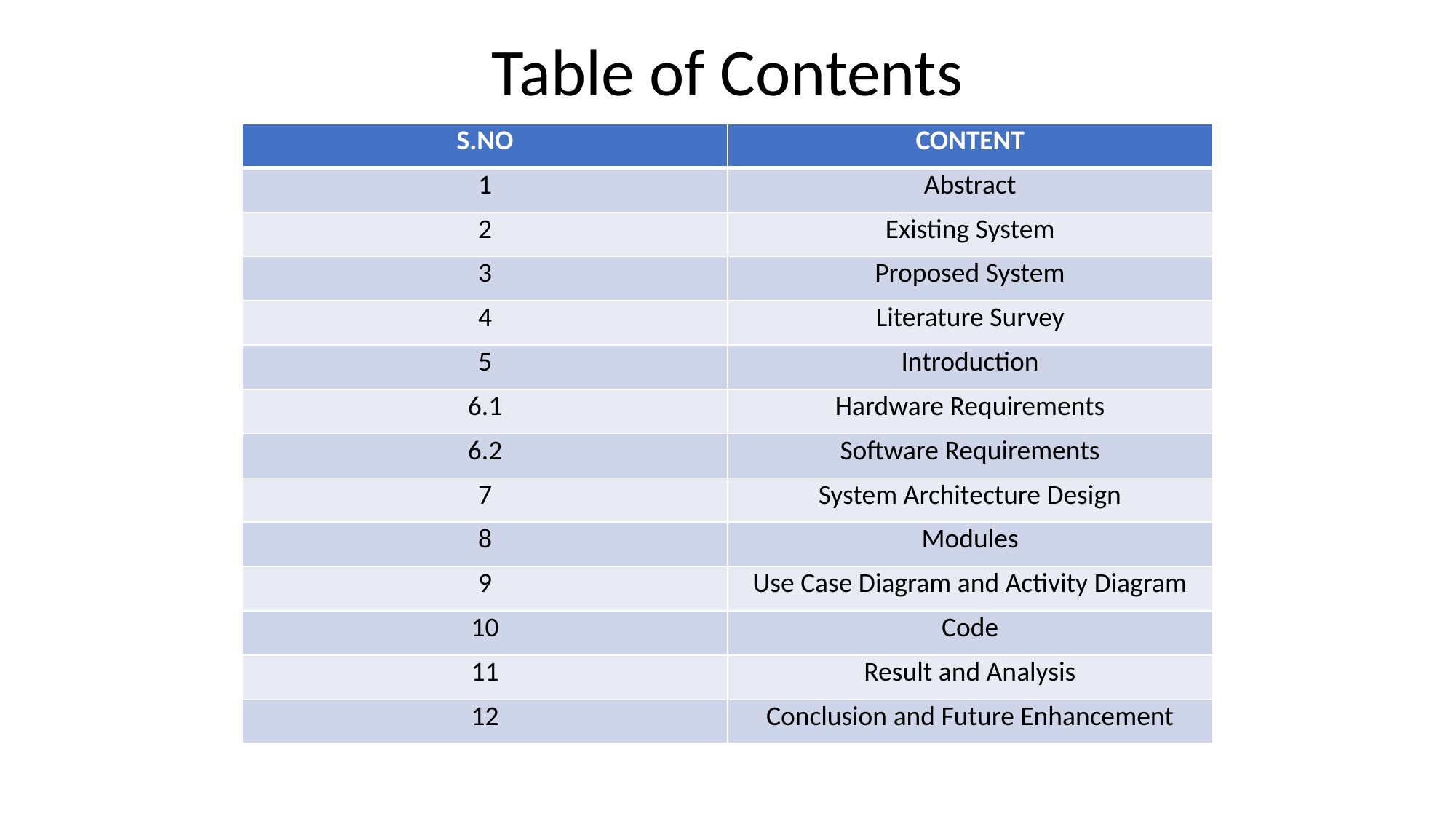

# Table of Contents
| S.NO | CONTENT |
| --- | --- |
| 1 | Abstract |
| 2 | Existing System |
| 3 | Proposed System |
| 4 | Literature Survey |
| 5 | Introduction |
| 6.1 | Hardware Requirements |
| 6.2 | Software Requirements |
| 7 | System Architecture Design |
| 8 | Modules |
| 9 | Use Case Diagram and Activity Diagram |
| 10 | Code |
| 11 | Result and Analysis |
| 12 | Conclusion and Future Enhancement |